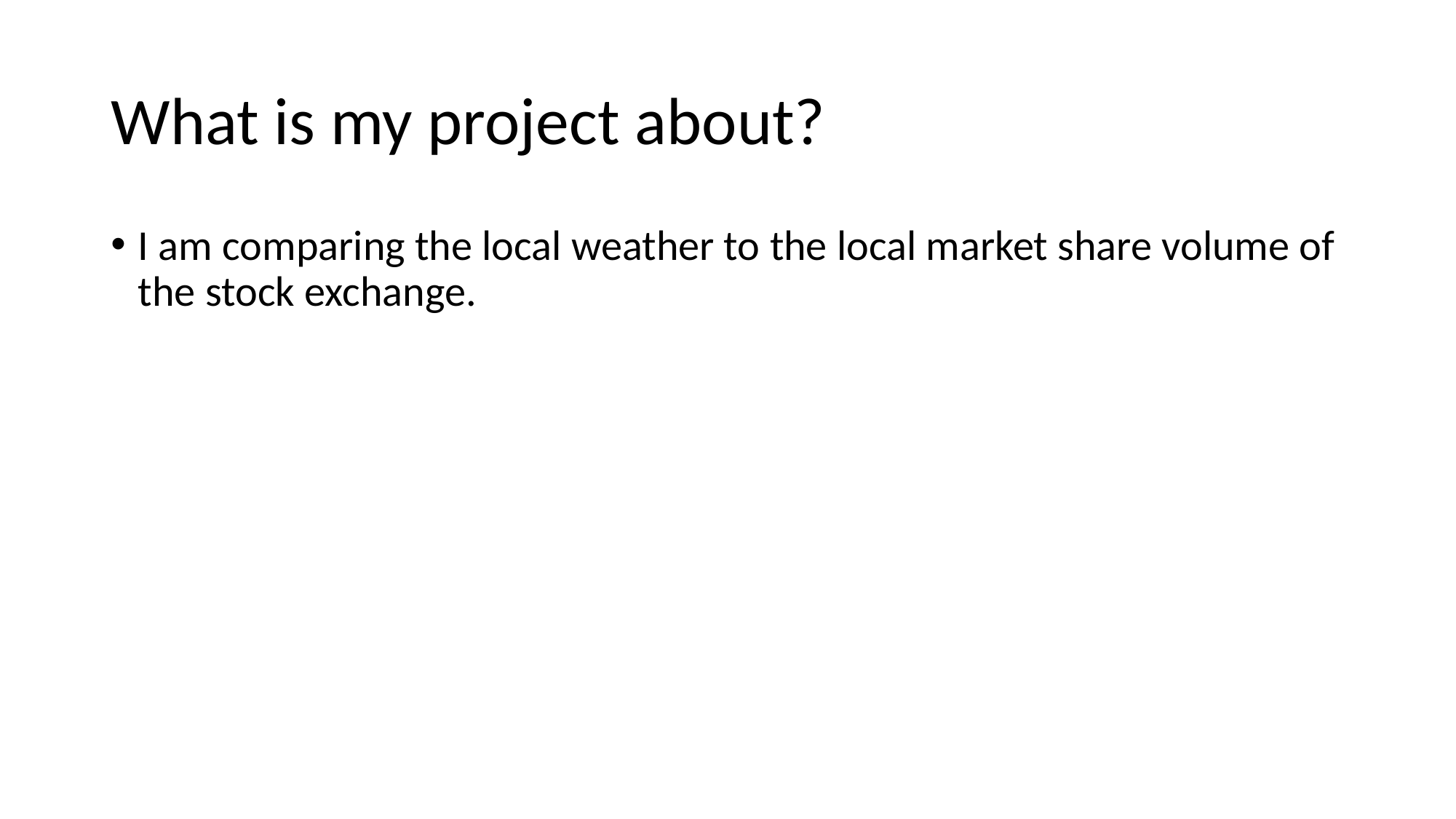

# What is my project about?
I am comparing the local weather to the local market share volume of the stock exchange.